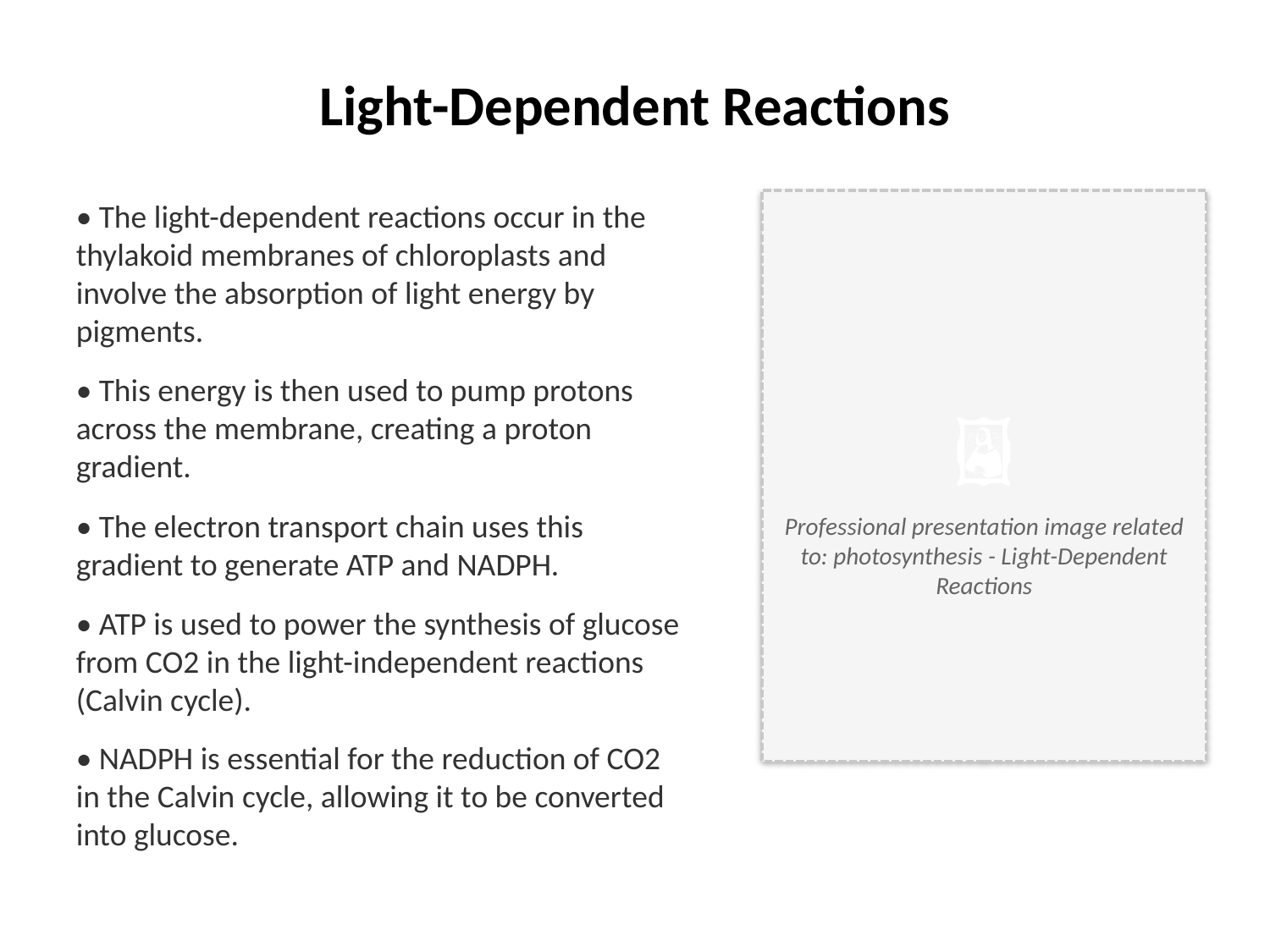

Light-Dependent Reactions
• The light-dependent reactions occur in the thylakoid membranes of chloroplasts and involve the absorption of light energy by pigments.
• This energy is then used to pump protons across the membrane, creating a proton gradient.
• The electron transport chain uses this gradient to generate ATP and NADPH.
• ATP is used to power the synthesis of glucose from CO2 in the light-independent reactions (Calvin cycle).
• NADPH is essential for the reduction of CO2 in the Calvin cycle, allowing it to be converted into glucose.

🖼️
Professional presentation image related to: photosynthesis - Light-Dependent Reactions